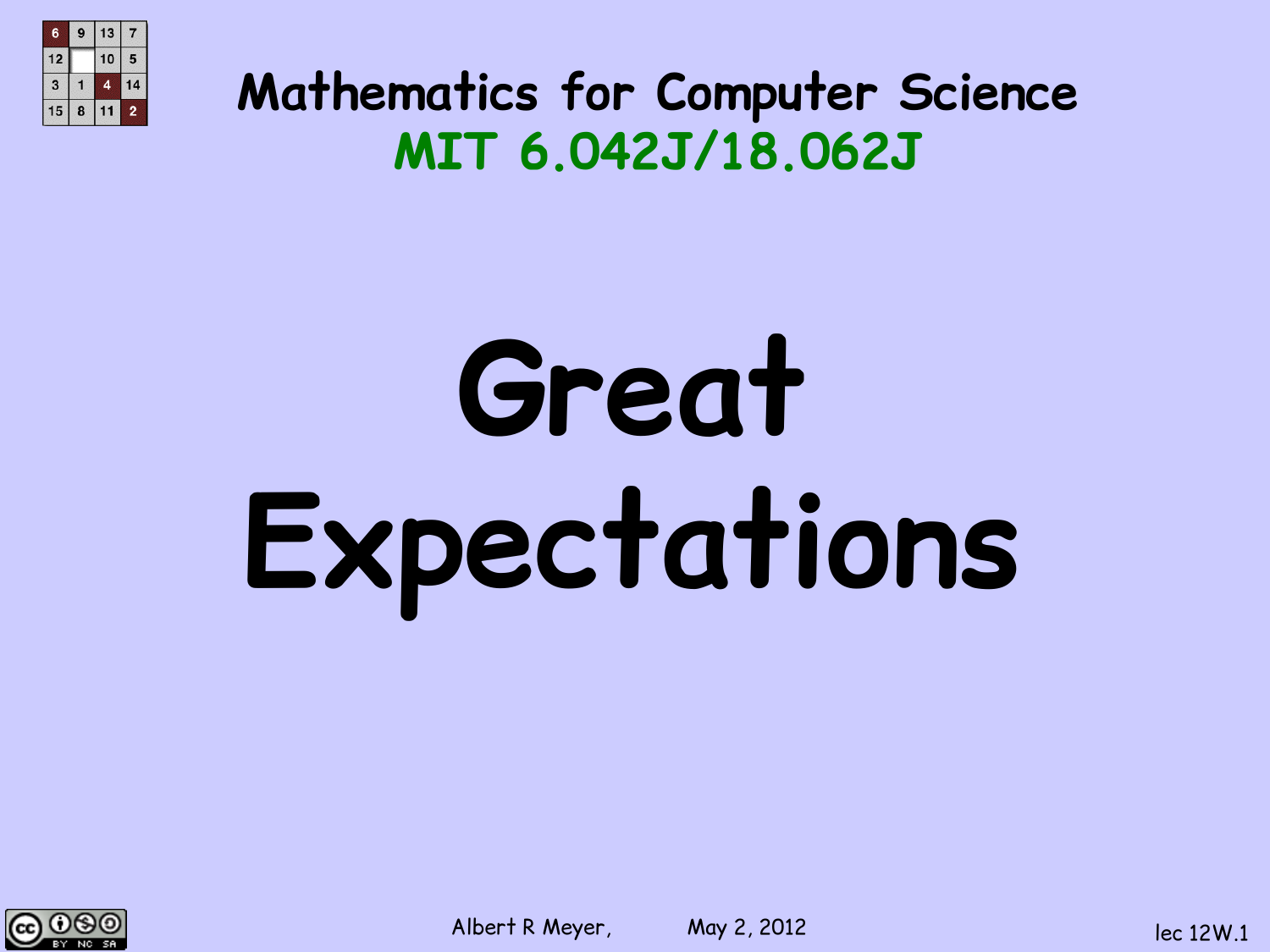

Mathematics for Computer Science
MIT 6.042J/18.062J
Great Expectations
lec 12W.1